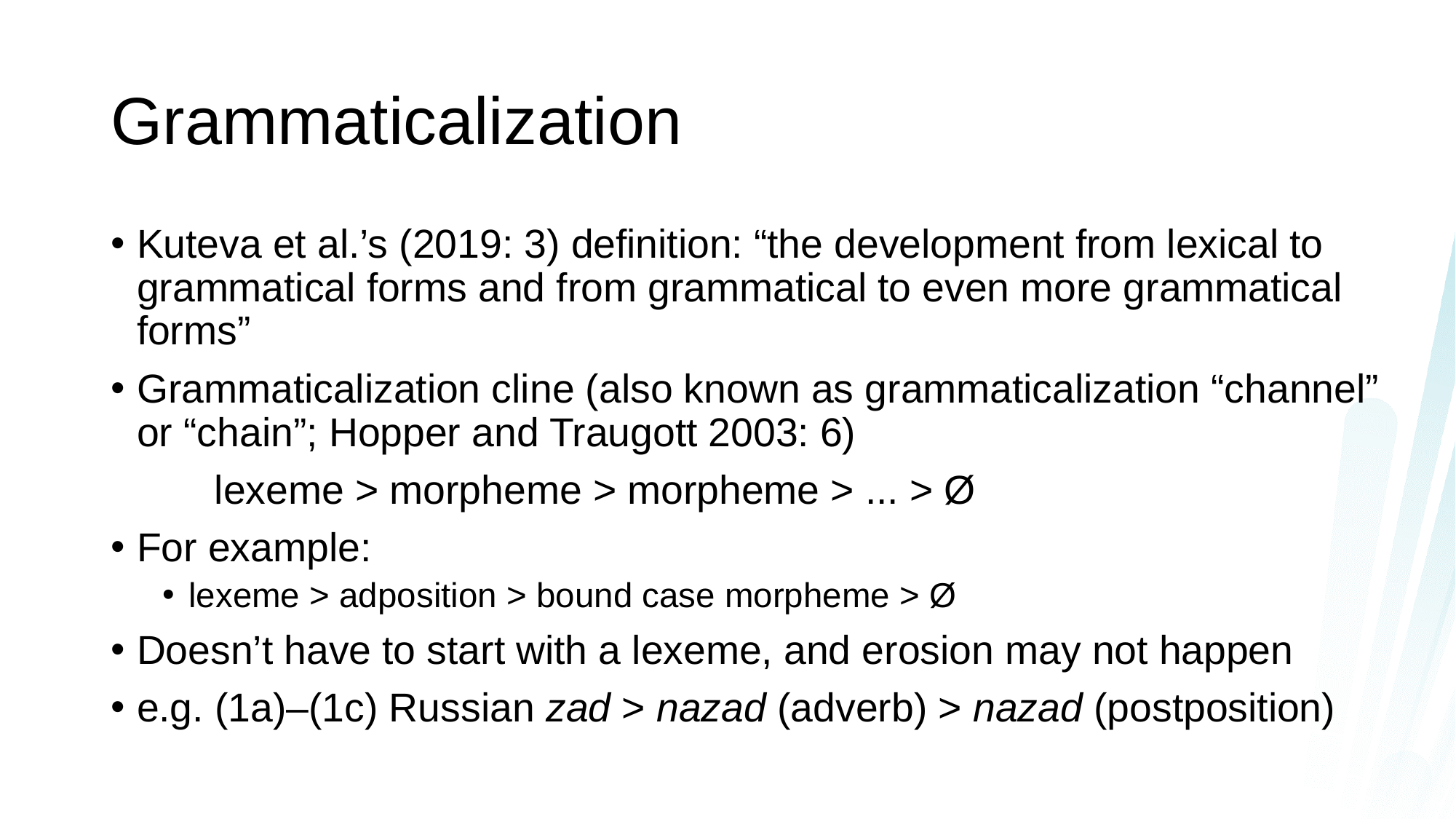

# Grammaticalization
Kuteva et al.’s (2019: 3) definition: “the development from lexical to grammatical forms and from grammatical to even more grammatical forms”
Grammaticalization cline (also known as grammaticalization “channel” or “chain”; Hopper and Traugott 2003: 6)
	lexeme > morpheme > morpheme > ... > Ø
For example:
lexeme > adposition > bound case morpheme > Ø
Doesn’t have to start with a lexeme, and erosion may not happen
e.g. (1a)–(1c) Russian zad > nazad (adverb) > nazad (postposition)